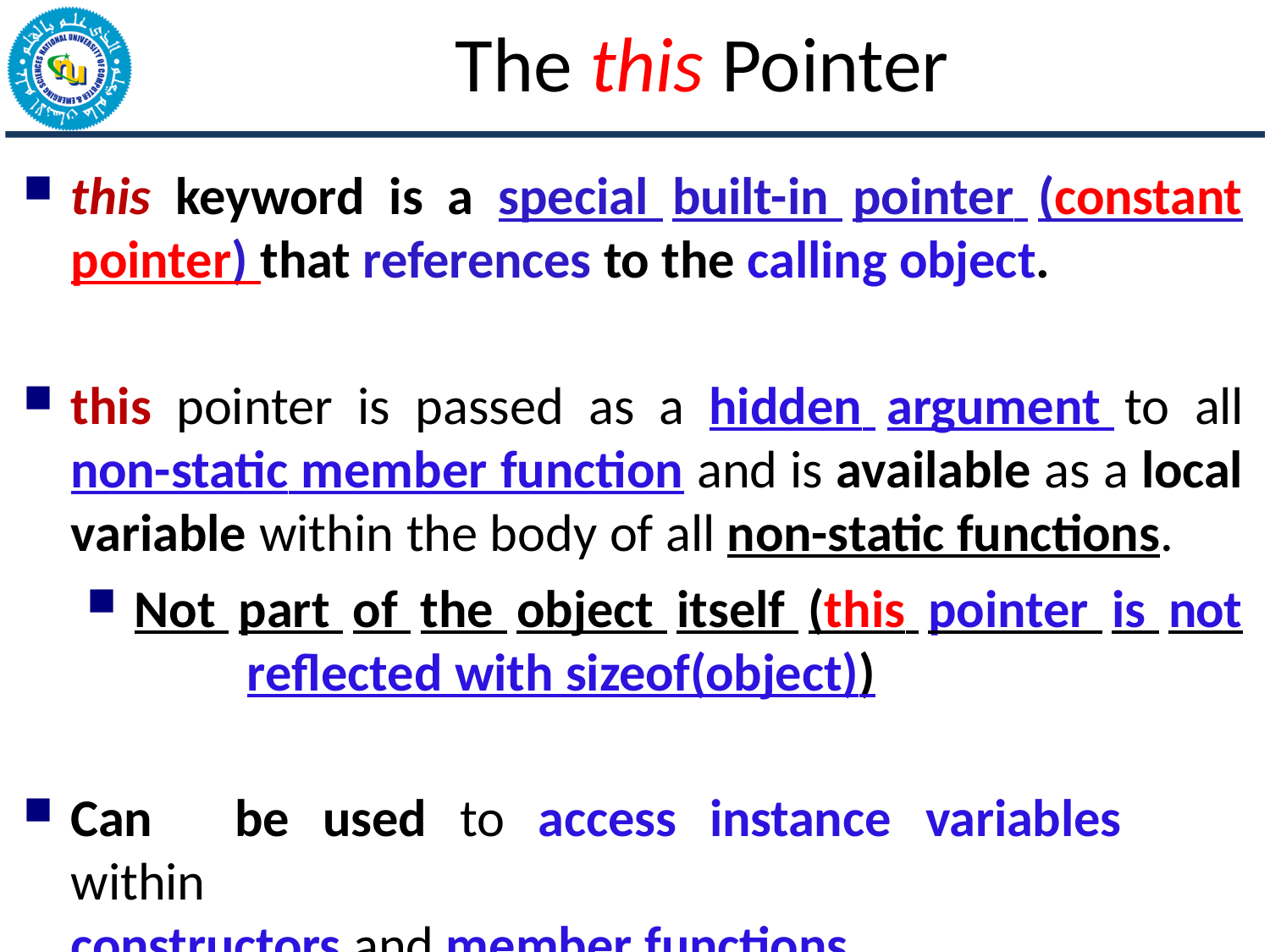

# The this Pointer

this keyword is a special built-in pointer (constant pointer) that references to the calling object.

this pointer is passed as a hidden argument to all non-static member function and is available as a local variable within the body of all non-static functions.
Not part of the object itself (this pointer is not 	reflected with sizeof(object))

Can	be	used	to	access	instance	variables	within
constructors and member functions